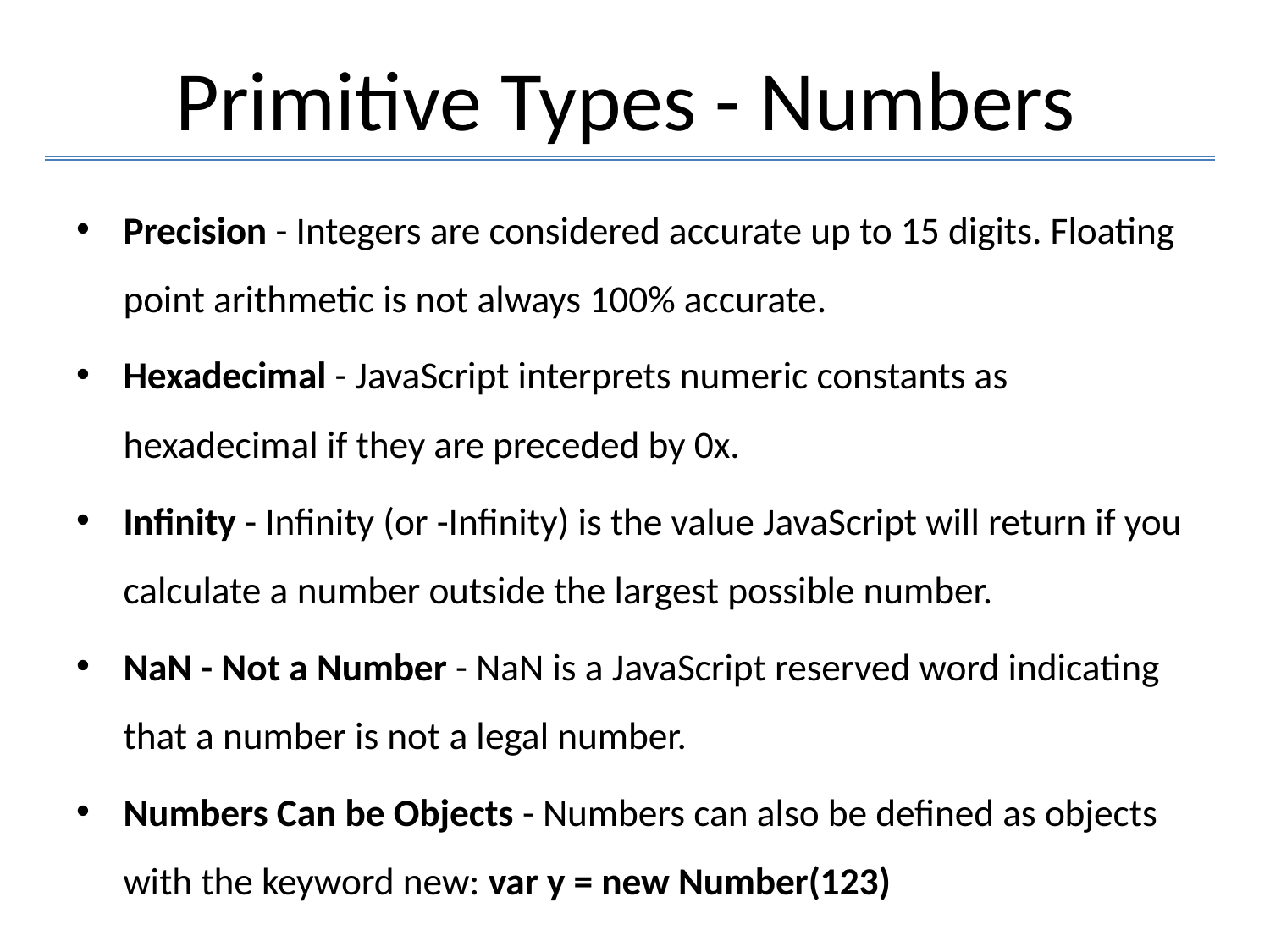

# Primitive Types - Numbers
Precision - Integers are considered accurate up to 15 digits. Floating point arithmetic is not always 100% accurate.
Hexadecimal - JavaScript interprets numeric constants as hexadecimal if they are preceded by 0x.
Infinity - Infinity (or -Infinity) is the value JavaScript will return if you calculate a number outside the largest possible number.
NaN - Not a Number - NaN is a JavaScript reserved word indicating that a number is not a legal number.
Numbers Can be Objects - Numbers can also be defined as objects with the keyword new: var y = new Number(123)